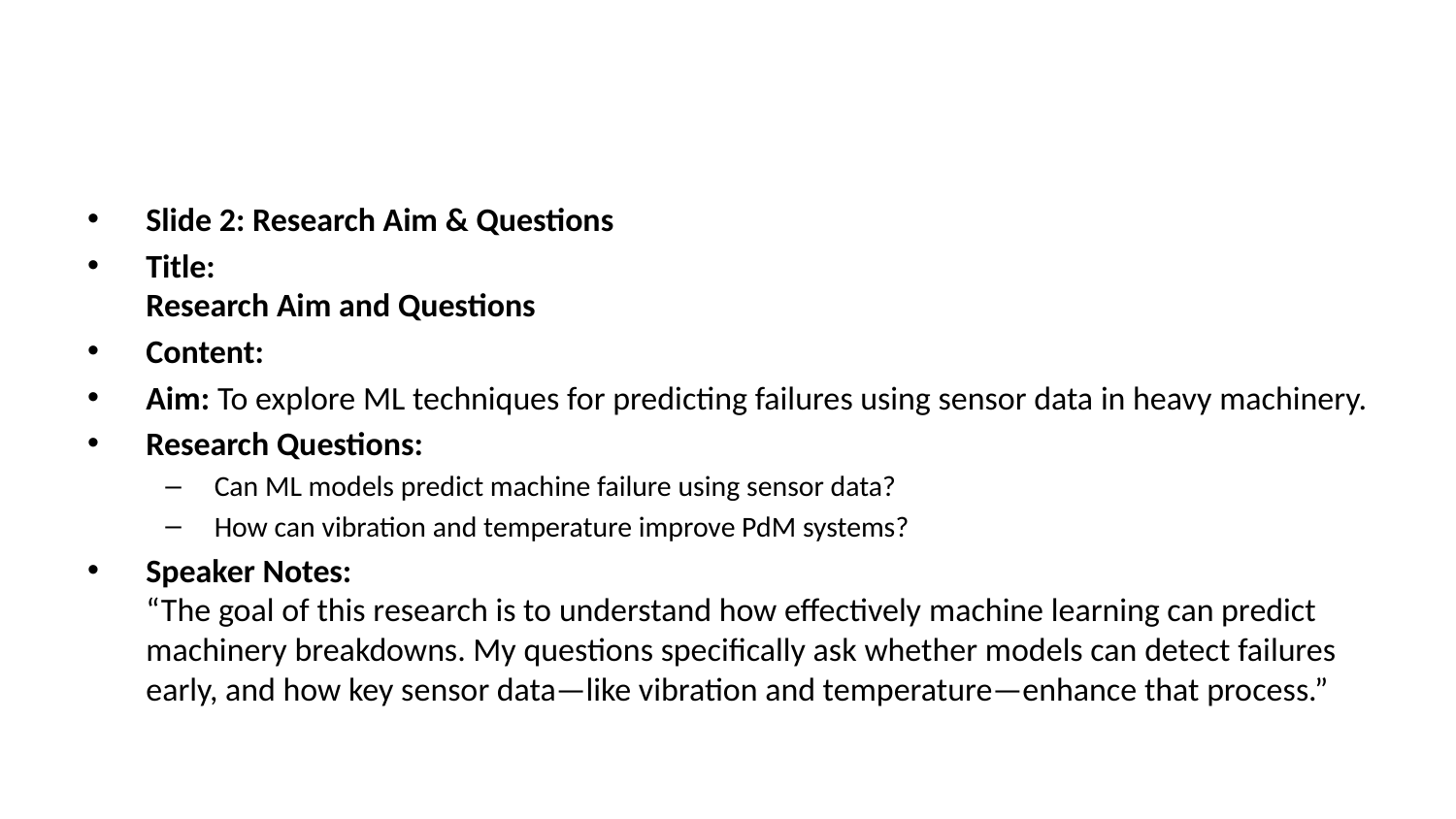

#
Slide 2: Research Aim & Questions
Title:
Research Aim and Questions
Content:
Aim: To explore ML techniques for predicting failures using sensor data in heavy machinery.
Research Questions:
Can ML models predict machine failure using sensor data?
How can vibration and temperature improve PdM systems?
Speaker Notes:
“The goal of this research is to understand how effectively machine learning can predict machinery breakdowns. My questions specifically ask whether models can detect failures early, and how key sensor data—like vibration and temperature—enhance that process.”